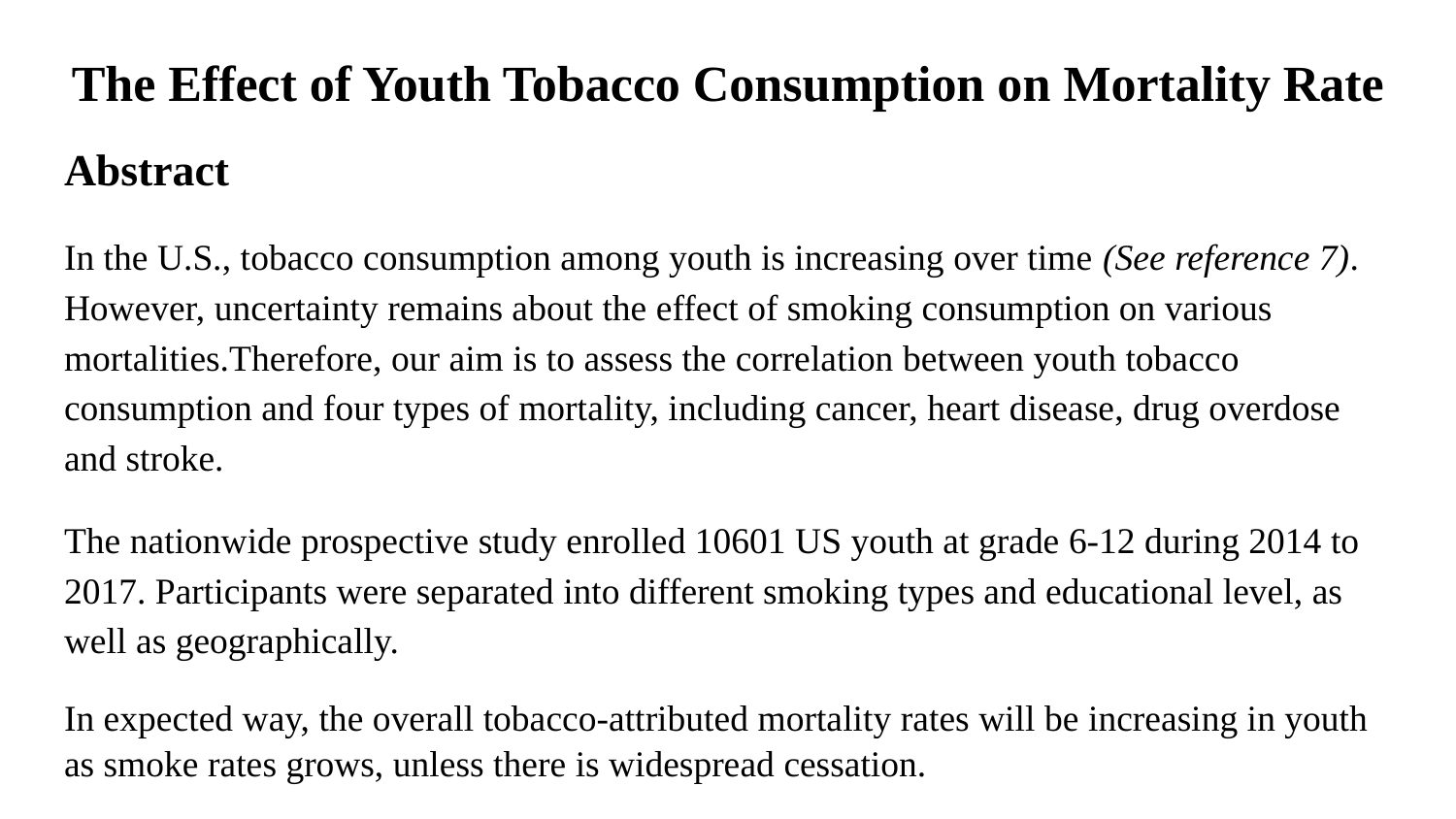

# The Effect of Youth Tobacco Consumption on Mortality Rate
Abstract
In the U.S., tobacco consumption among youth is increasing over time (See reference 7). However, uncertainty remains about the effect of smoking consumption on various mortalities.Therefore, our aim is to assess the correlation between youth tobacco consumption and four types of mortality, including cancer, heart disease, drug overdose and stroke.
The nationwide prospective study enrolled 10601 US youth at grade 6-12 during 2014 to 2017. Participants were separated into different smoking types and educational level, as well as geographically.
In expected way, the overall tobacco-attributed mortality rates will be increasing in youth as smoke rates grows, unless there is widespread cessation.